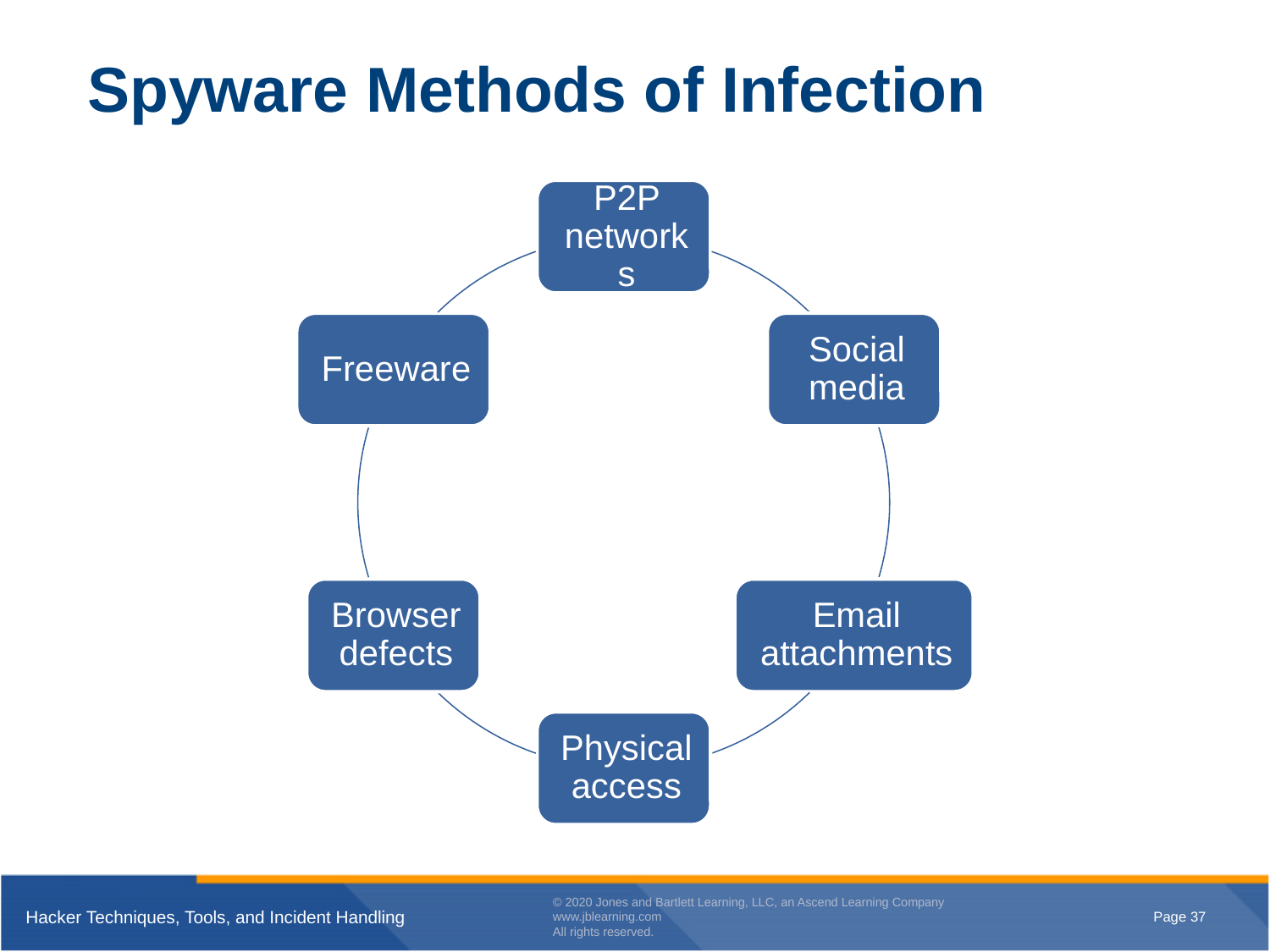

# Spyware Methods of Infection
P2P networks
Social media
Email attachments
Physical access
Browser defects
Freeware